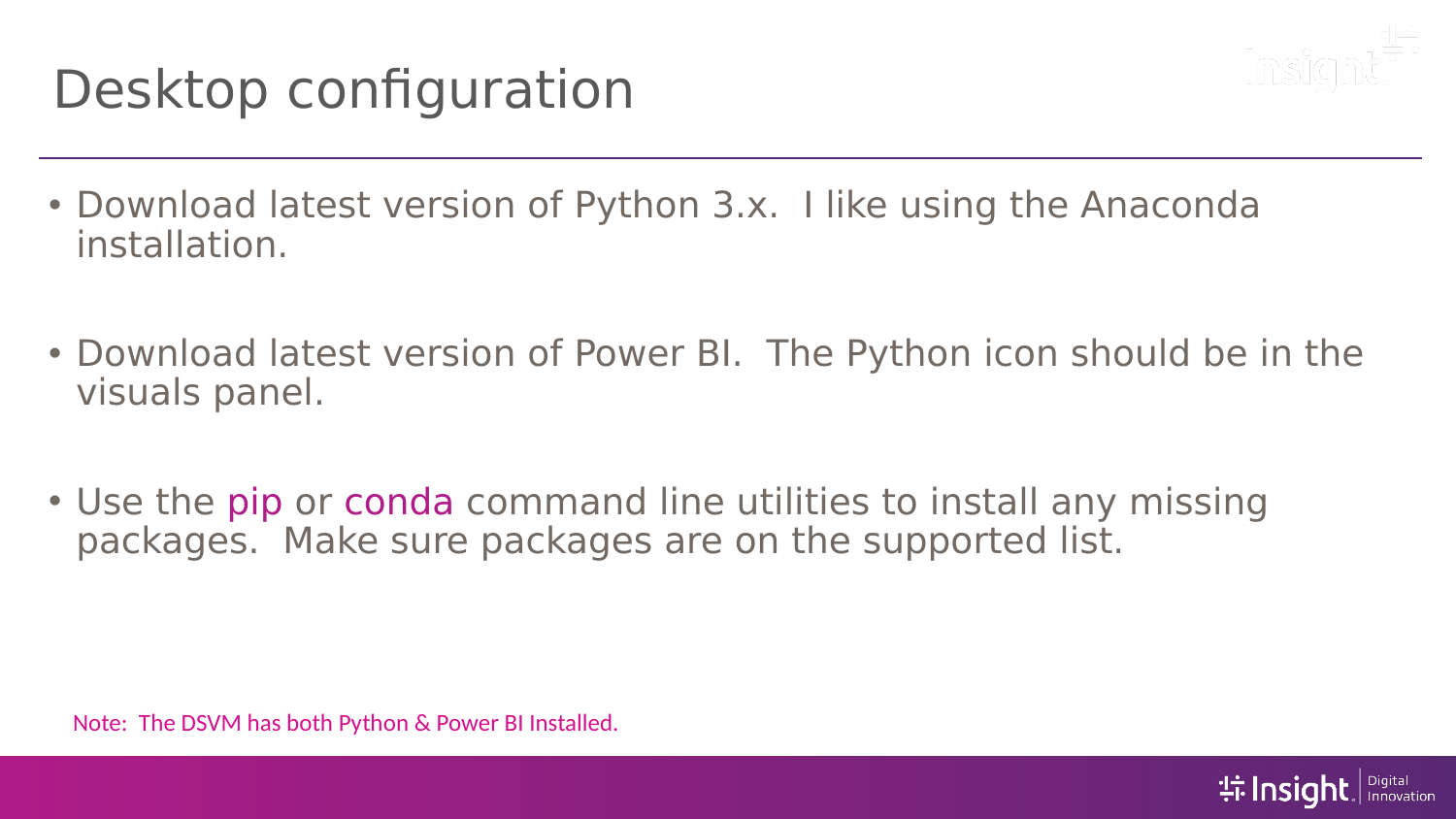

# Desktop configuration
Download latest version of Python 3.x.  I like using the Anaconda installation.

Download latest version of Power BI.  The Python icon should be in the visuals panel.

Use the pip or conda command line utilities to install any missing packages.  Make sure packages are on the supported list.
Note:  The DSVM has both Python & Power BI Installed.